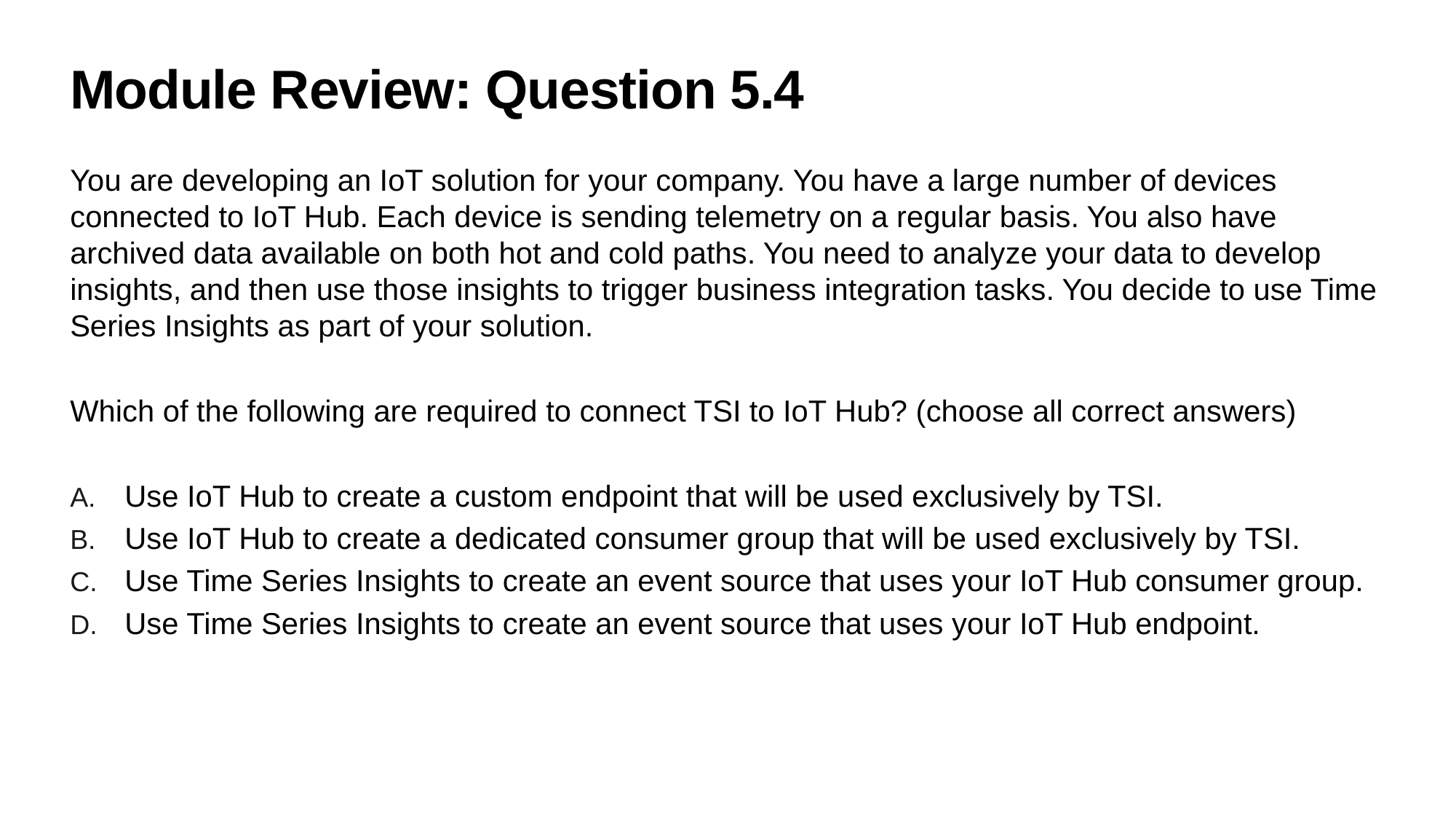

# Module Review: Question 5.4
You are developing an IoT solution for your company. You have a large number of devices connected to IoT Hub. Each device is sending telemetry on a regular basis. You also have archived data available on both hot and cold paths. You need to analyze your data to develop insights, and then use those insights to trigger business integration tasks. You decide to use Time Series Insights as part of your solution.

Which of the following are required to connect TSI to IoT Hub? (choose all correct answers)

Use IoT Hub to create a custom endpoint that will be used exclusively by TSI.
Use IoT Hub to create a dedicated consumer group that will be used exclusively by TSI.
Use Time Series Insights to create an event source that uses your IoT Hub consumer group.
Use Time Series Insights to create an event source that uses your IoT Hub endpoint.